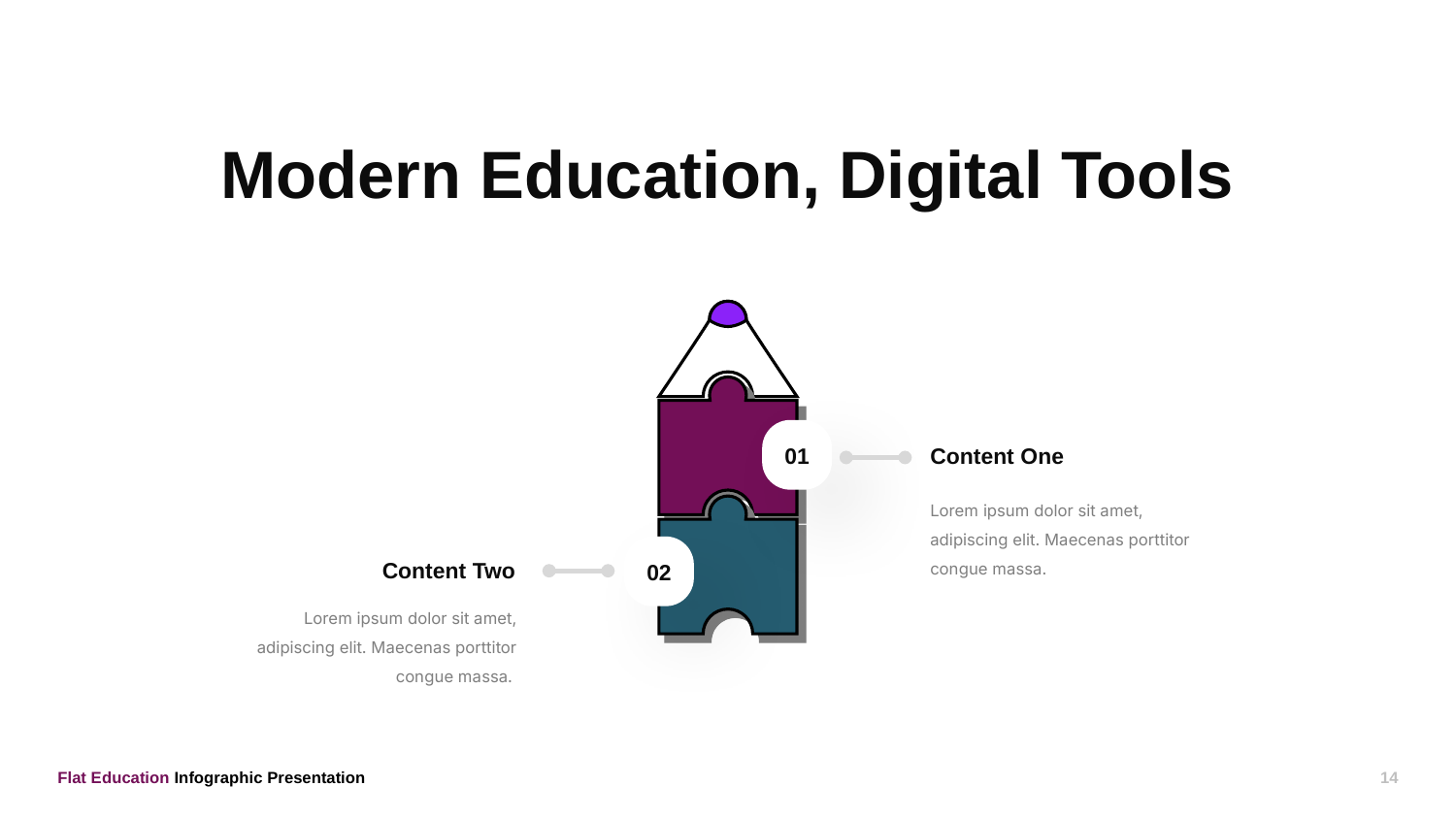

Modern Education, Digital Tools

01
Content One
Lorem ipsum dolor sit amet, adipiscing elit. Maecenas porttitor congue massa.

02
Content Two
Lorem ipsum dolor sit amet, adipiscing elit. Maecenas porttitor congue massa.